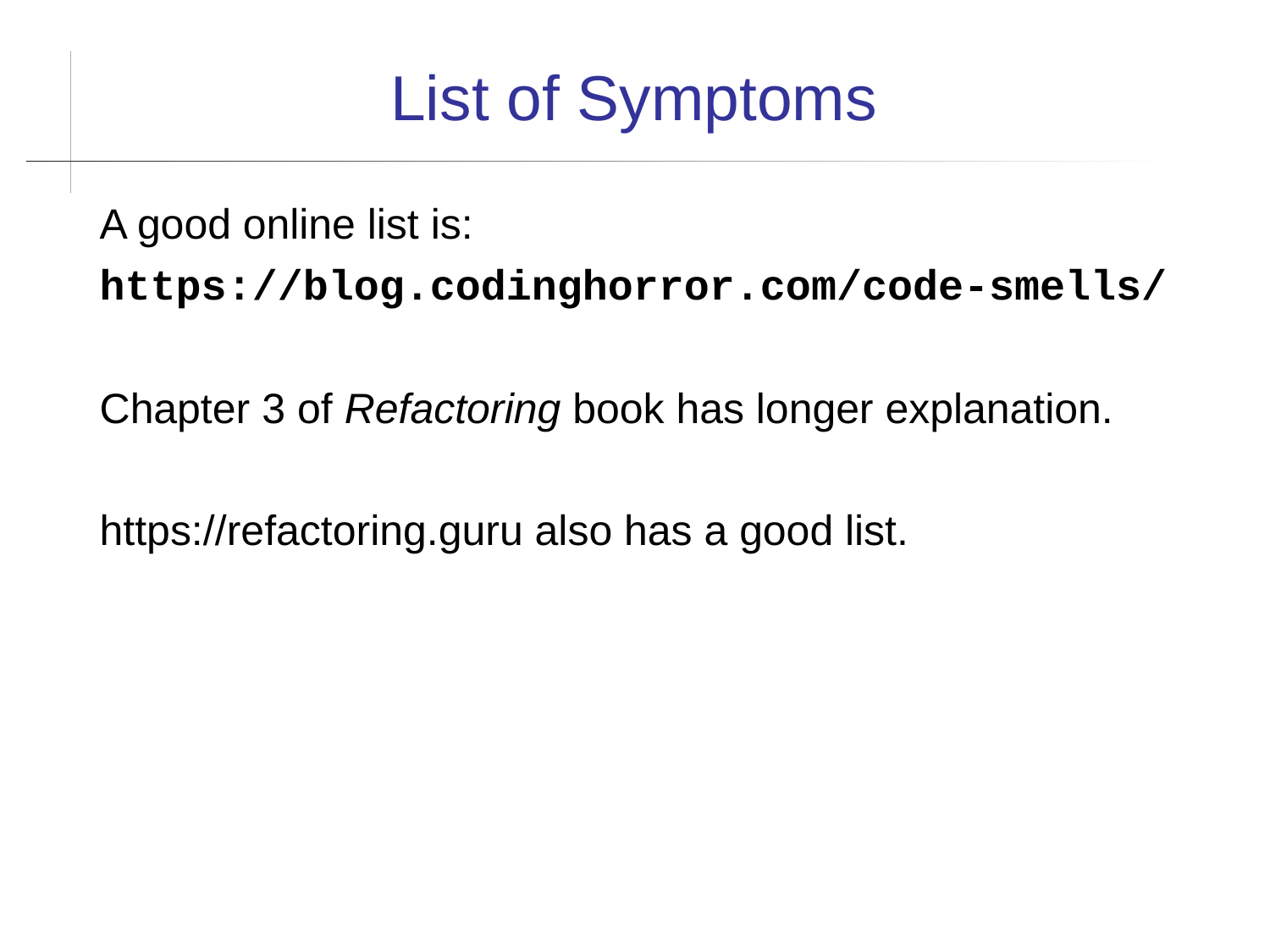

List of Symptoms
A good online list is:
https://blog.codinghorror.com/code-smells/

Chapter 3 of Refactoring book has longer explanation.

https://refactoring.guru also has a good list.